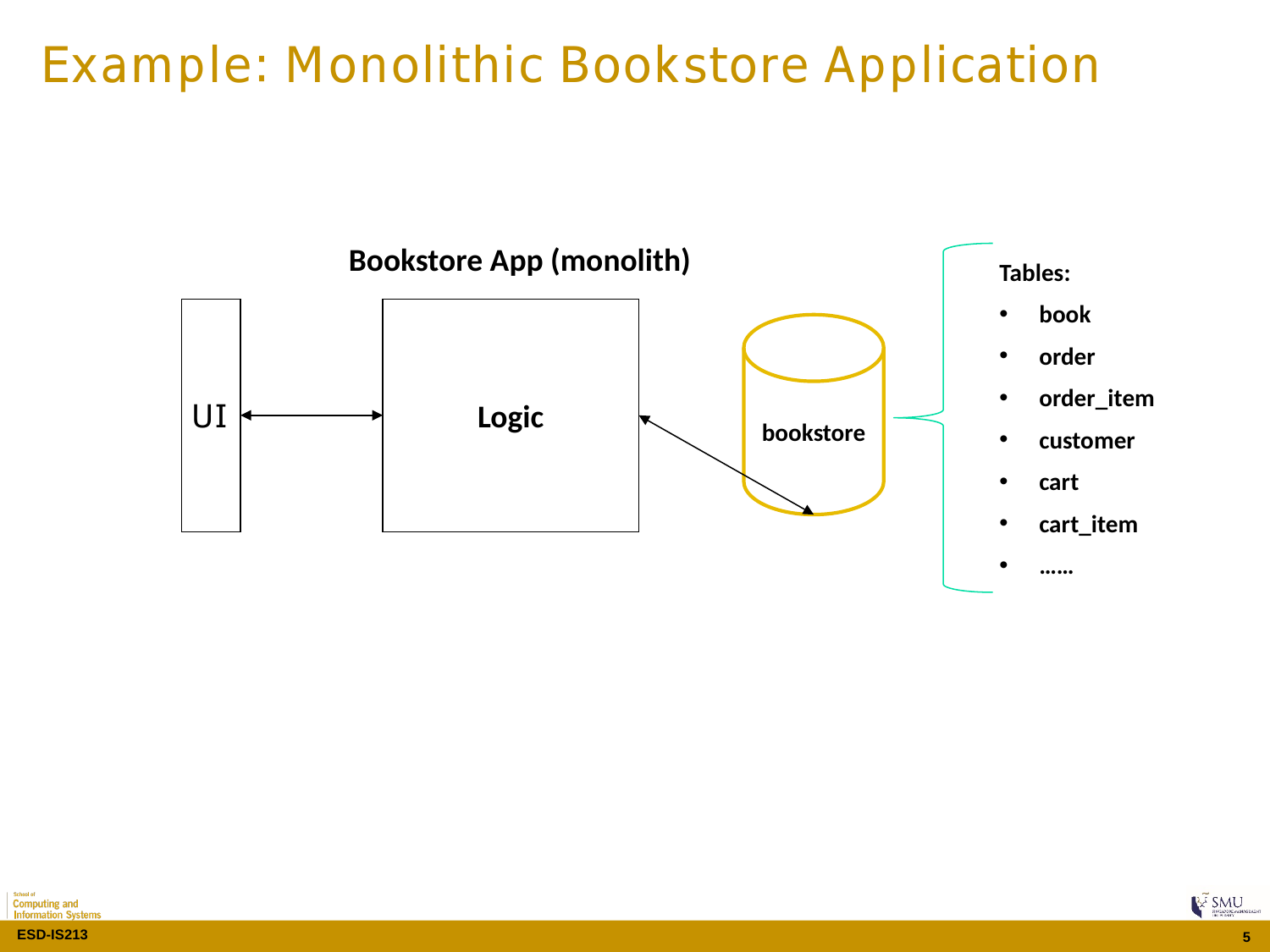

# Example: Monolithic Bookstore Application
Bookstore App (monolith)

Tables:
book
order
order_item
customer
cart
cart_item
……
UI
Logic
bookstore
5